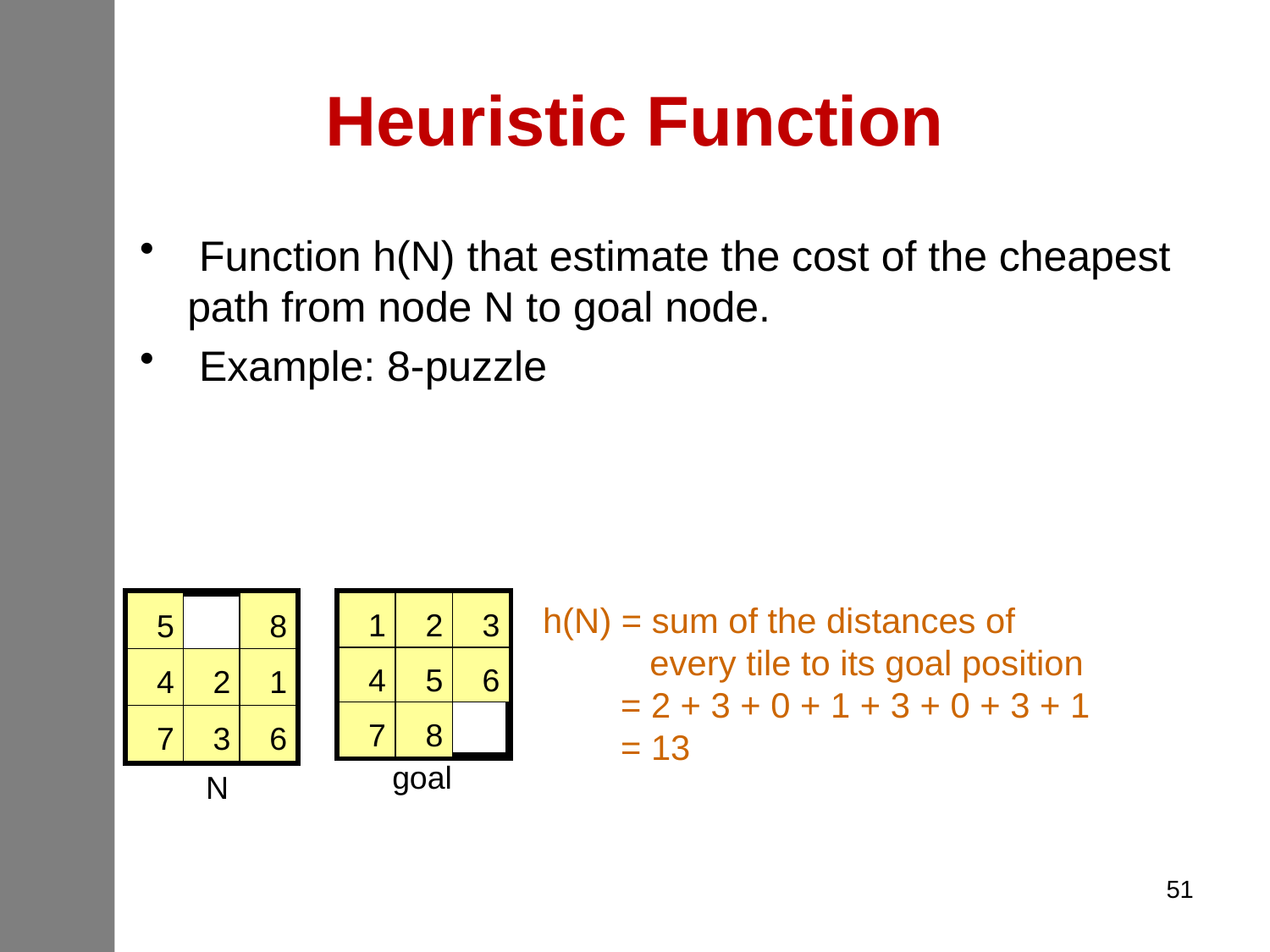

# Heuristic Function
 Function h(N) that estimate the cost of the cheapest path from node N to goal node.
 Example: 8-puzzle

5
8

4
2
1

7
3
6

1
2
3

4
5
6

7
8
h(N) = sum of the distances of
           every tile to its goal position
        = 2 + 3 + 0 + 1 + 3 + 0 + 3 + 1
        = 13
goal
N
51